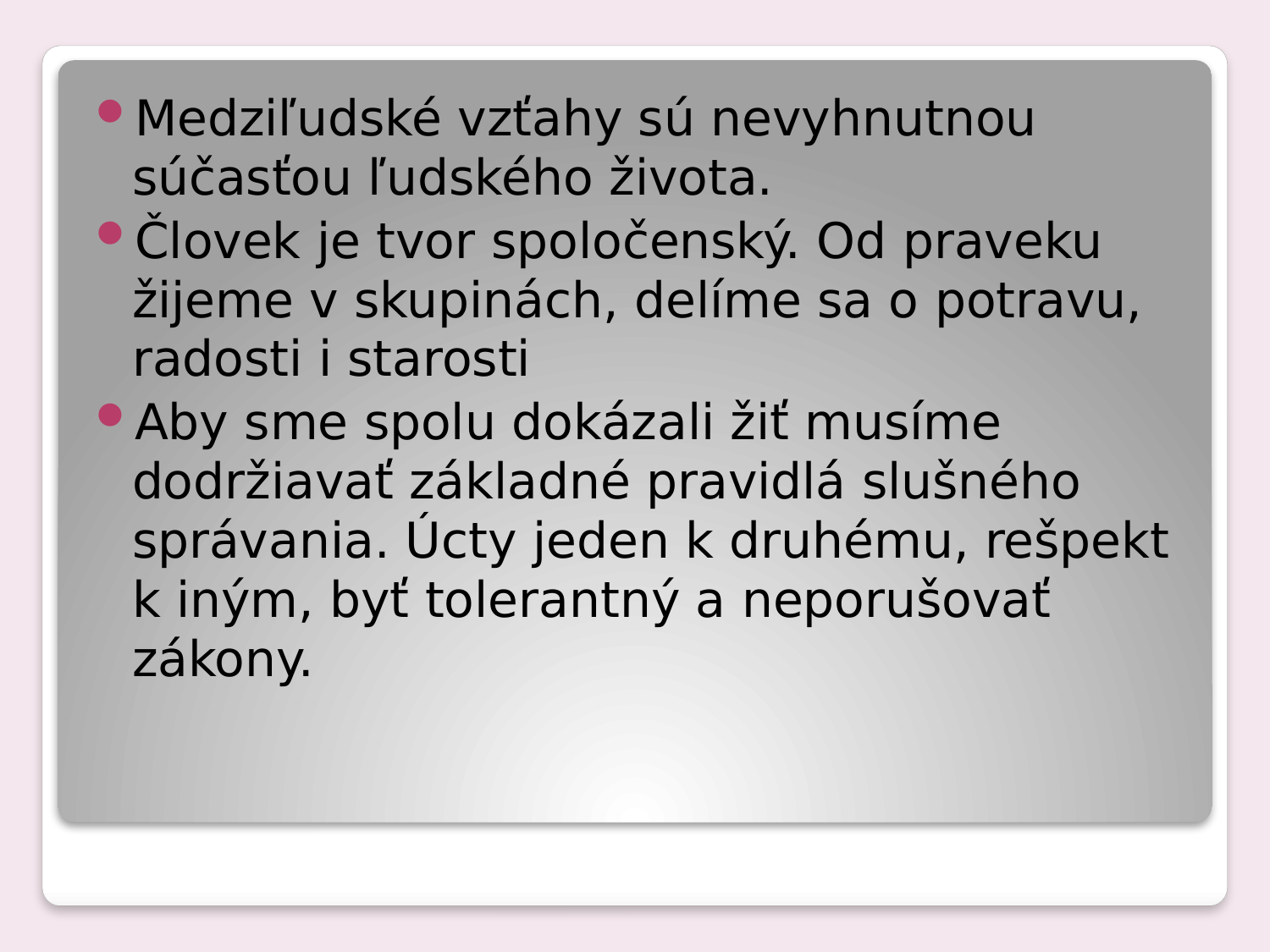

Medziľudské vzťahy sú nevyhnutnou súčasťou ľudského života.
Človek je tvor spoločenský. Od praveku žijeme v skupinách, delíme sa o potravu, radosti i starosti
Aby sme spolu dokázali žiť musíme dodržiavať základné pravidlá slušného správania. Úcty jeden k druhému, rešpekt k iným, byť tolerantný a neporušovať zákony.
#